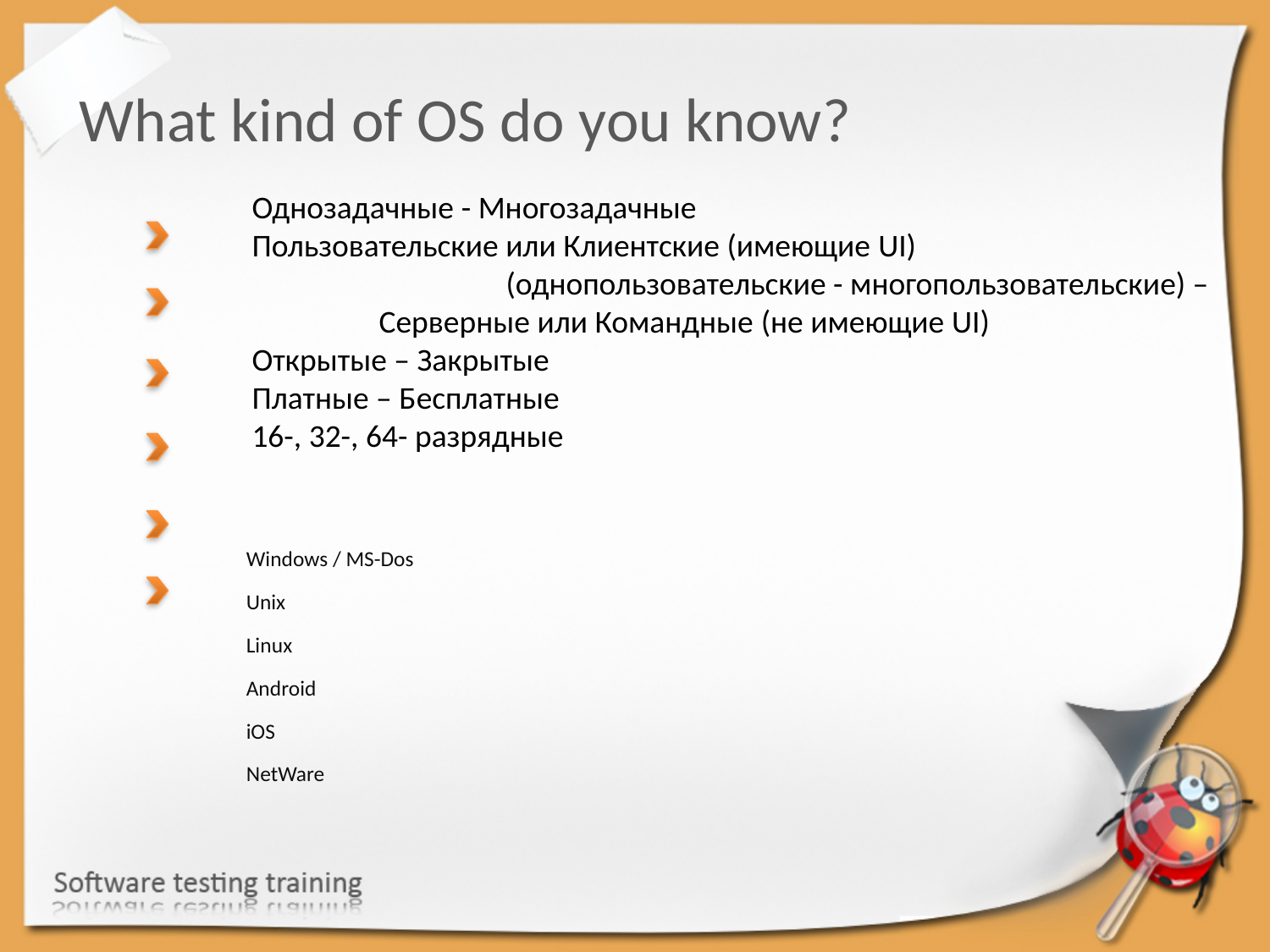

What kind of OS do you know?
Однозадачные - Многозадачные
Пользовательские или Клиентские (имеющие UI)
		(однопользовательские - многопользовательские) –
	Серверные или Командные (не имеющие UI)
Открытые – Закрытые
Платные – Бесплатные
16-, 32-, 64- разрядные

Windows / MS-Dos
Unix
Linux
Android
iOS
NetWare